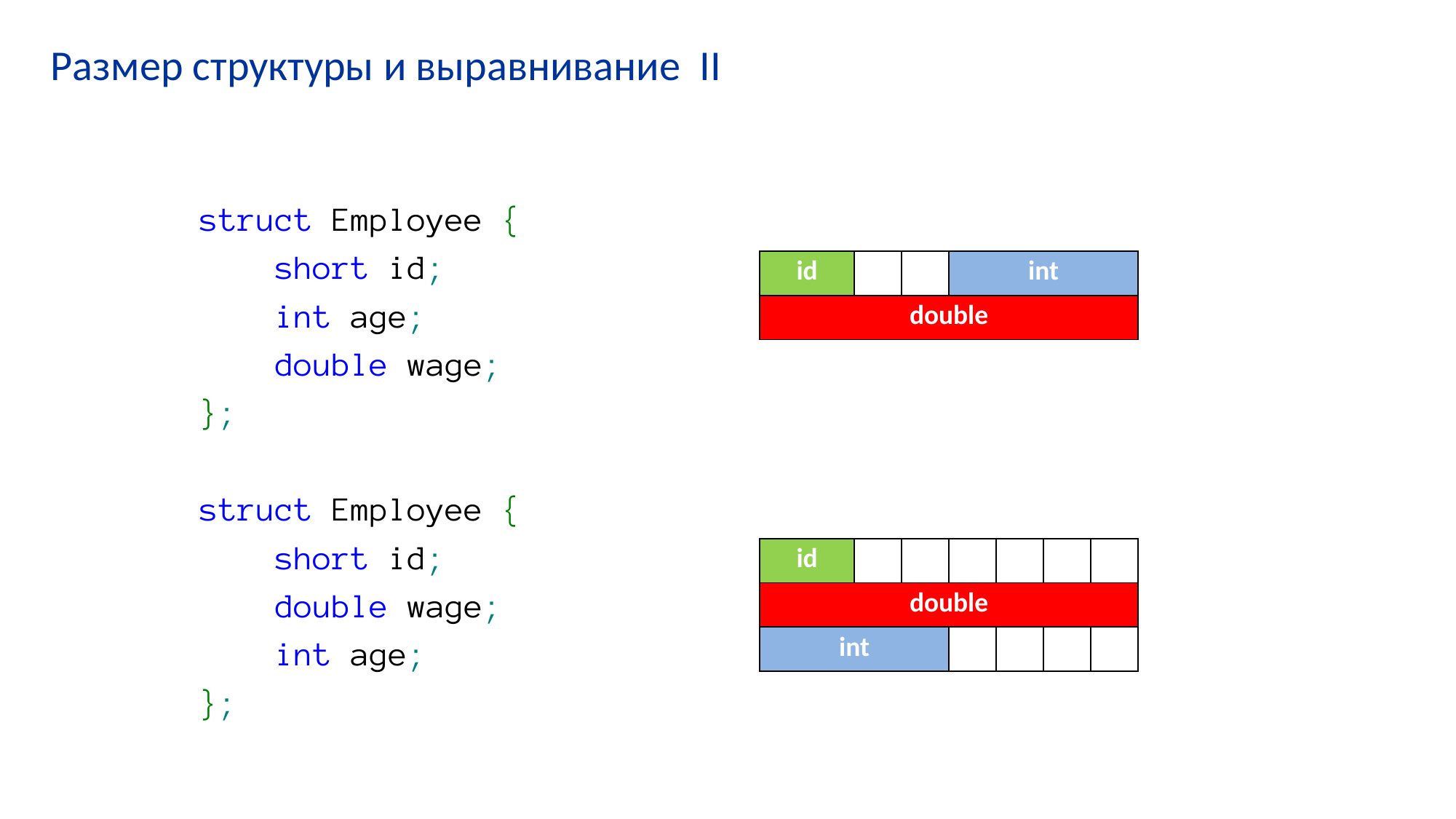

# Размер структуры и выравнивание  II
struct Employee {
    short id;
    int age;
    double wage;
};

struct Employee {
    short id;
    double wage;
    int age;
};

| id |  |  | int |
| --- | --- | --- | --- |
| double |  |  |  |
| id |  |  |  |  |  |  |
| --- | --- | --- | --- | --- | --- | --- |
| double |  |  |  |  |  |  |
| int |  |  |  |  |  |  |